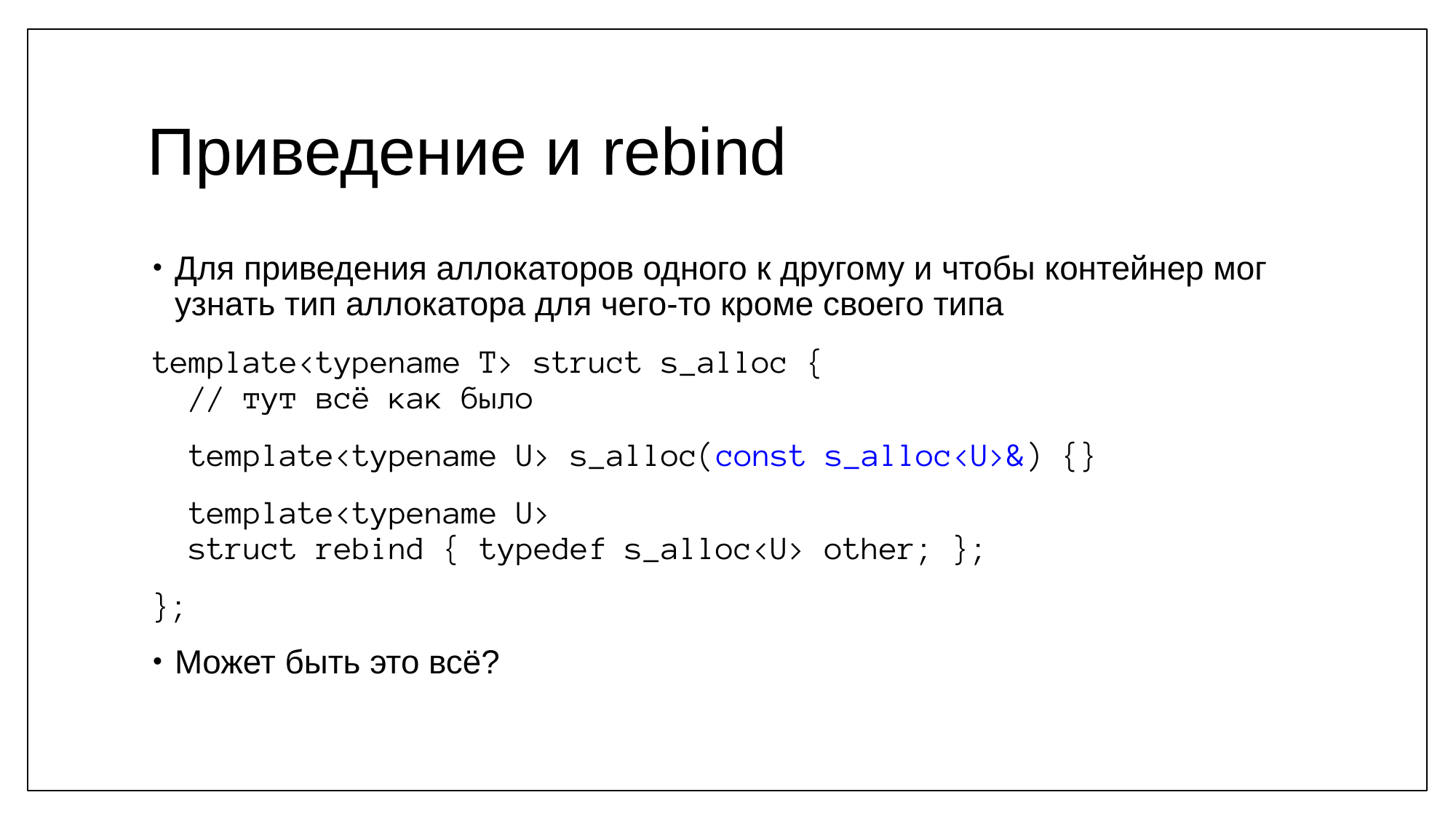

# Приведение и rebind
Для приведения аллокаторов одного к другому и чтобы контейнер мог узнать тип аллокатора для чего-то кроме своего типа
template<typename T> struct s_alloc {
  // тут всё как было
  template<typename U> s_alloc(const s_alloc<U>&) {}
  template<typename U>
  struct rebind { typedef s_alloc<U> other; };
};
Может быть это всё?